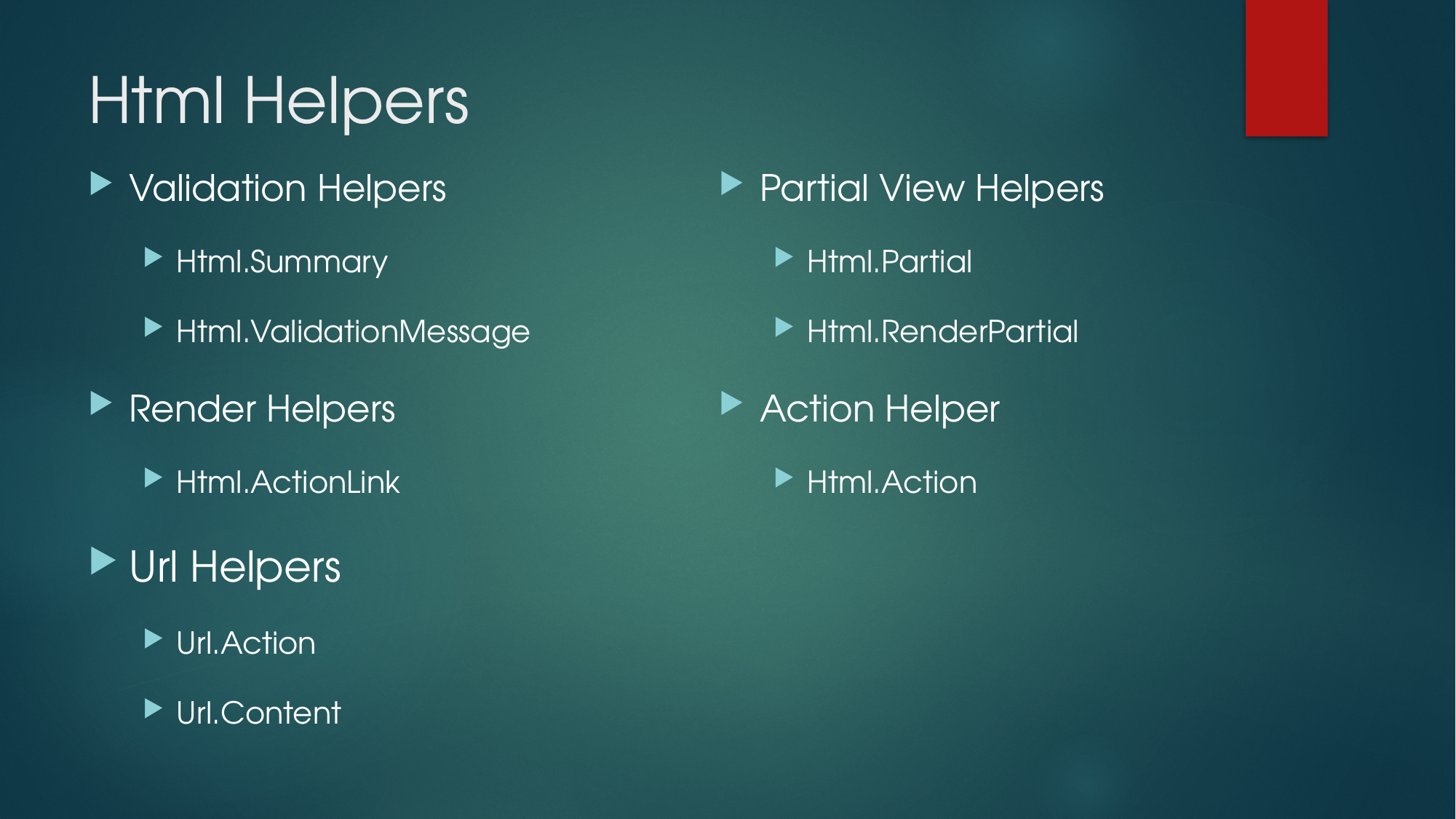

# Html Helpers
Validation Helpers
Html.Summary
Html.ValidationMessage
Render Helpers
Html.ActionLink
Url Helpers
Url.Action
Url.Content
Partial View Helpers
Html.Partial
Html.RenderPartial
Action Helper
Html.Action